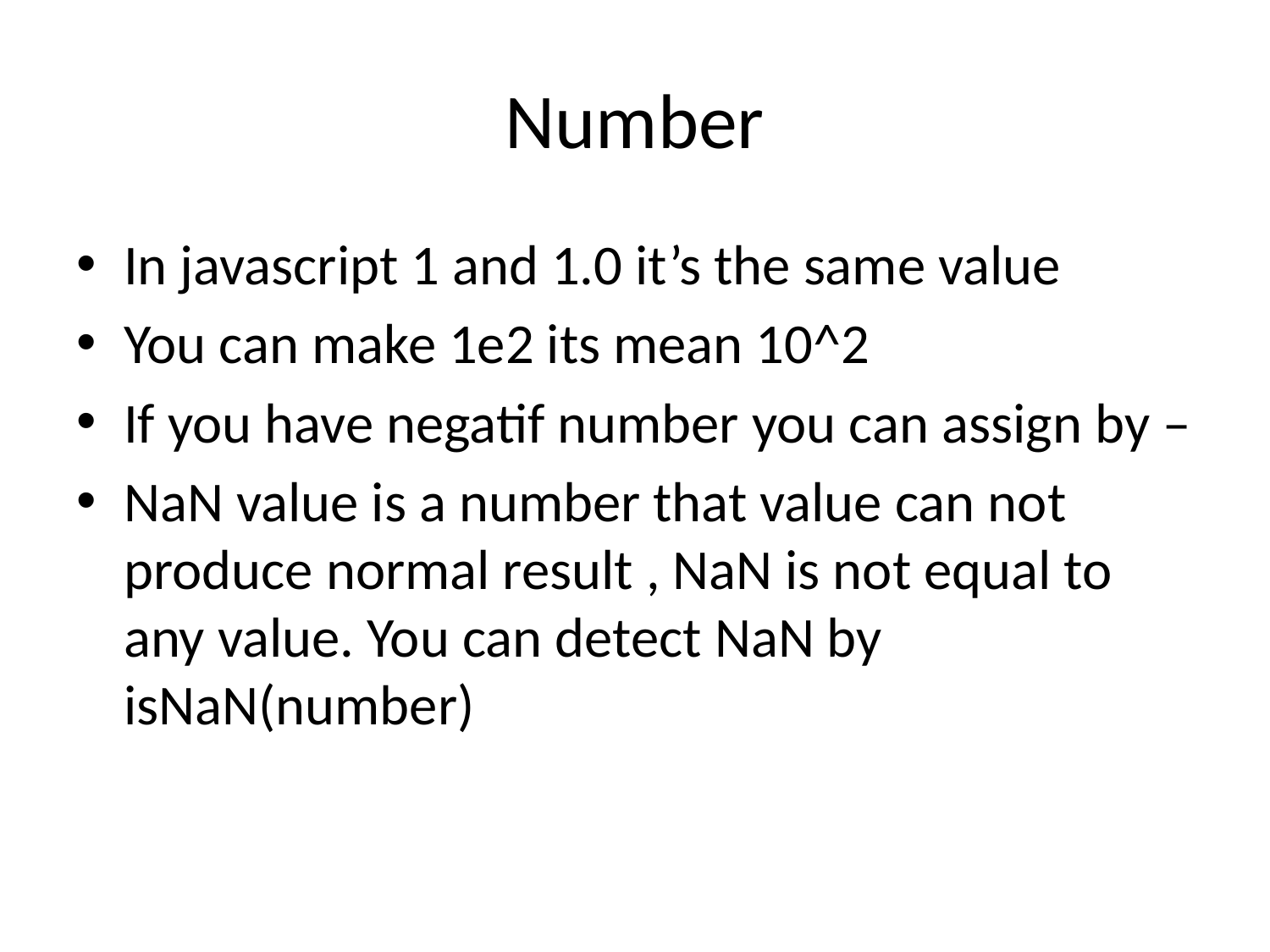

# Number
In javascript 1 and 1.0 it’s the same value
You can make 1e2 its mean 10^2
If you have negatif number you can assign by –
NaN value is a number that value can not produce normal result , NaN is not equal to any value. You can detect NaN by isNaN(number)